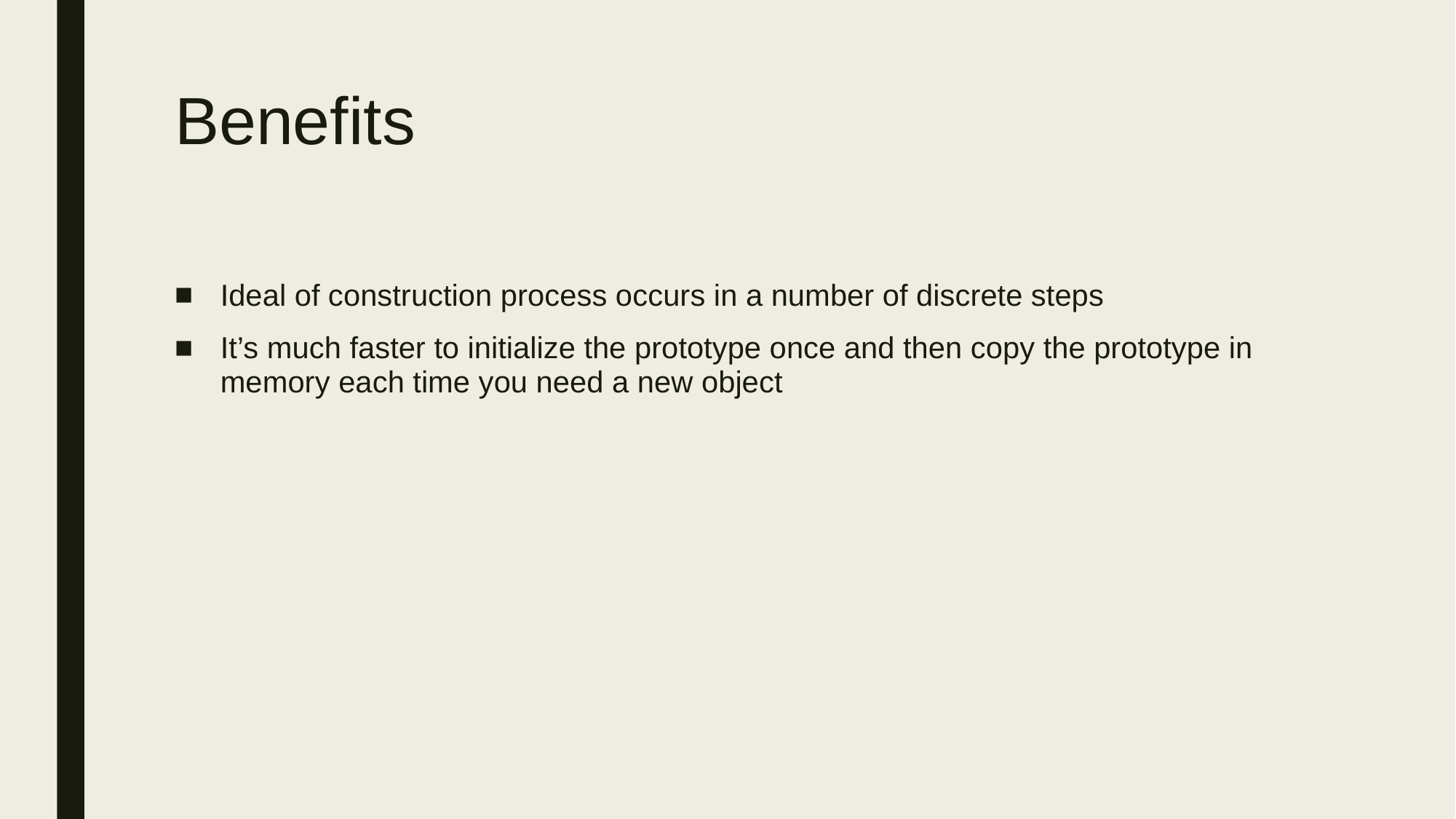

# Benefits
Ideal of construction process occurs in a number of discrete steps
It’s much faster to initialize the prototype once and then copy the prototype in memory each time you need a new object